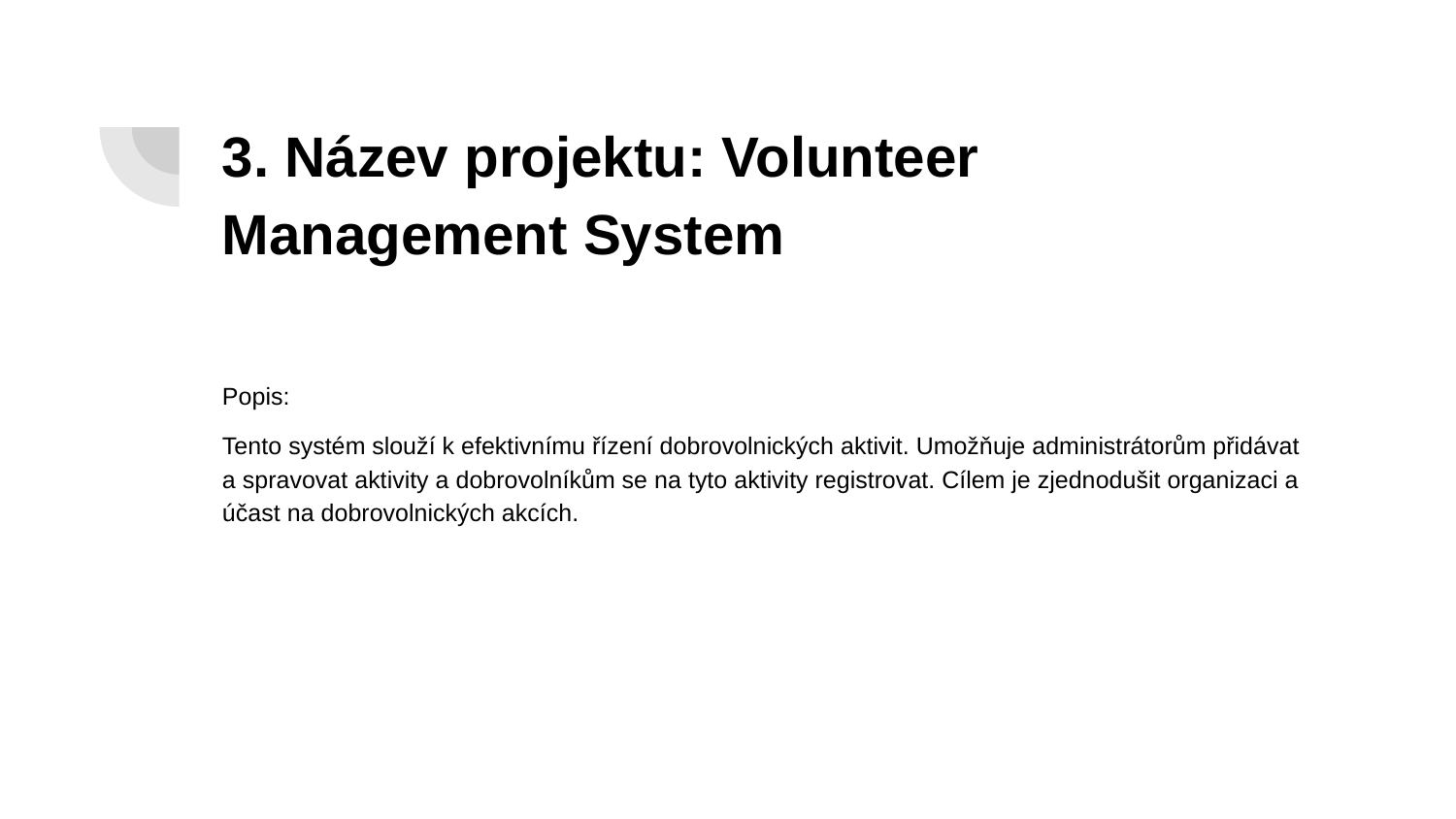

# 3. Název projektu: Volunteer Management System

Popis:
Tento systém slouží k efektivnímu řízení dobrovolnických aktivit. Umožňuje administrátorům přidávat a spravovat aktivity a dobrovolníkům se na tyto aktivity registrovat. Cílem je zjednodušit organizaci a účast na dobrovolnických akcích.